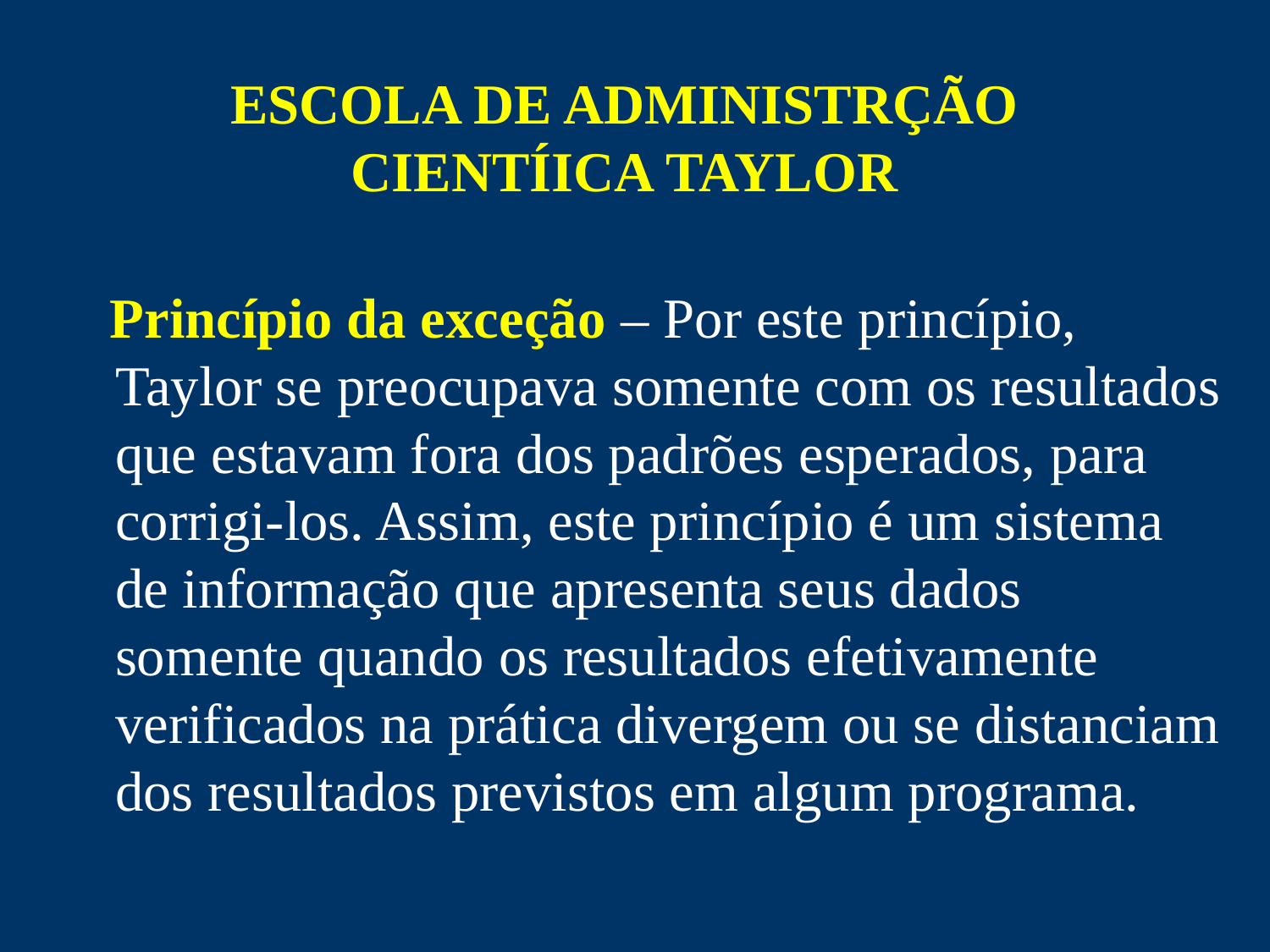

# ESCOLA DE ADMINISTRÇÃO CIENTÍICA TAYLOR
   Princípio da exceção – Por este princípio, Taylor se preocupava somente com os resultados que estavam fora dos padrões esperados, para corrigi-los. Assim, este princípio é um sistema de informação que apresenta seus dados somente quando os resultados efetivamente verificados na prática divergem ou se distanciam dos resultados previstos em algum programa.